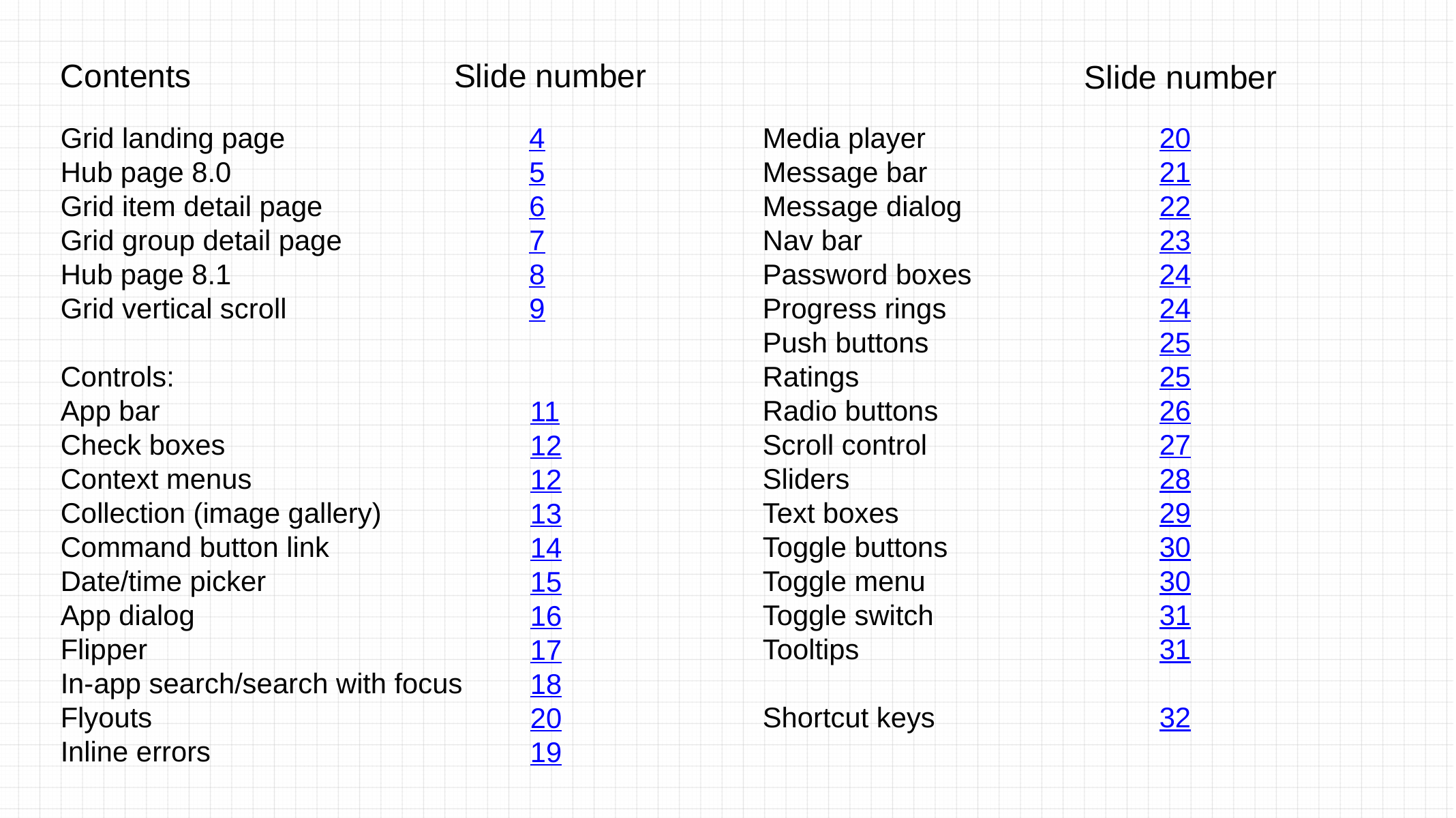

Contents
Slide number
Slide number
Grid landing page
Hub page 8.0
Grid item detail page
Grid group detail page
Hub page 8.1
Grid vertical scroll

4
5
6
7
8
9
Media player
Message bar
Message dialog
Nav bar
Password boxes
Progress rings
Push buttons
Ratings
Radio buttons
Scroll control
Sliders
Text boxes
Toggle buttons
Toggle menu
Toggle switch
Tooltips

Shortcut keys
20
21
22
23
24
24
25
25
26
27
28
29
30
30
31
31

32
Controls:
App bar
Check boxes
Context menus
Collection (image gallery)
Command button link
Date/time picker
App dialog
Flipper
In-app search/search with focus
Flyouts
Inline errors
11
12
12
13
14
15
16
17
18
20
19